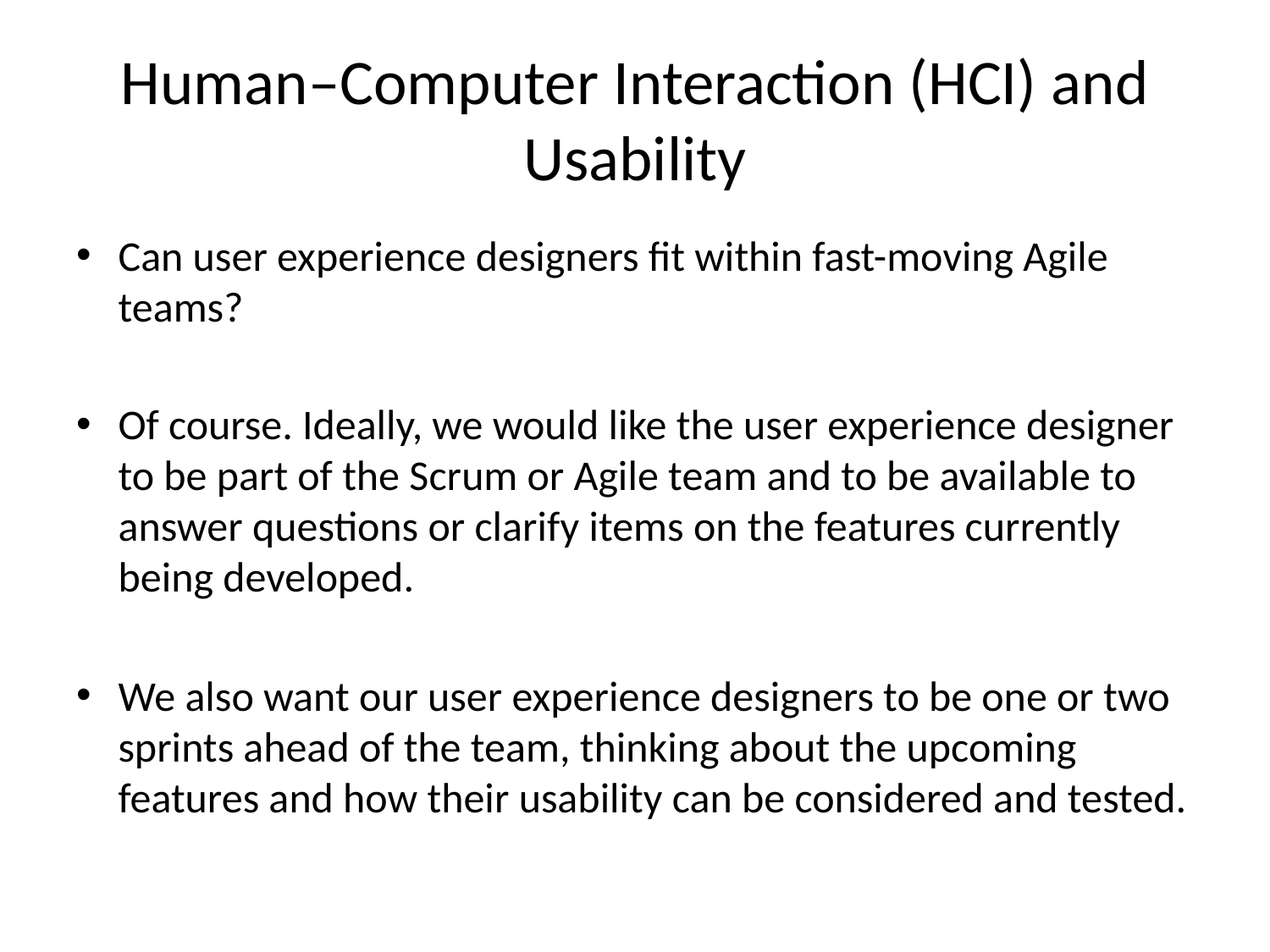

# Human–Computer Interaction (HCI) and Usability
Can user experience designers fit within fast-moving Agile teams?

Of course. Ideally, we would like the user experience designer to be part of the Scrum or Agile team and to be available to answer questions or clarify items on the features currently being developed.

We also want our user experience designers to be one or two sprints ahead of the team, thinking about the upcoming features and how their usability can be considered and tested.